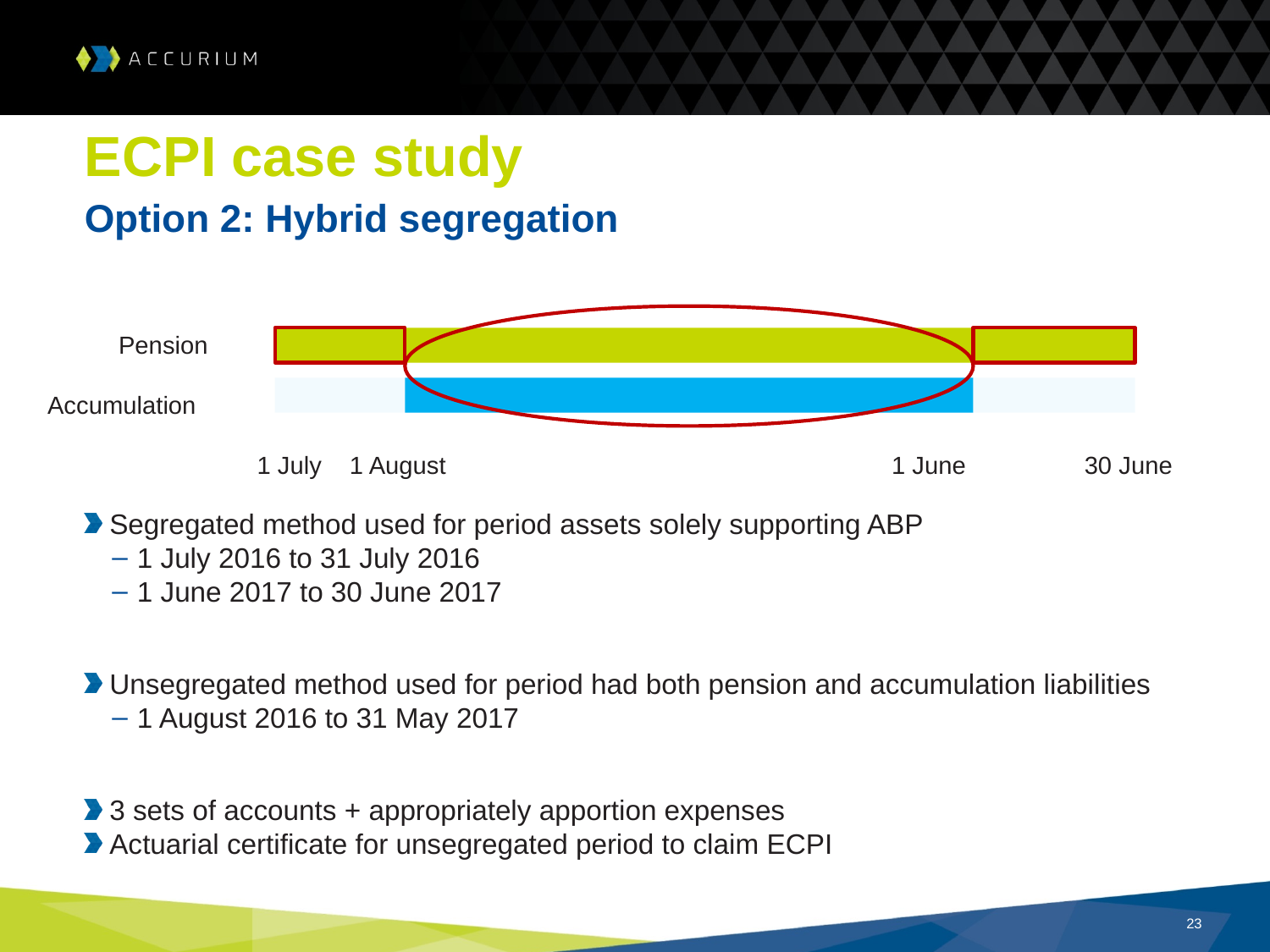

# ECPI case study
Option 2: Hybrid segregation

        Pension

Accumulation

                              1 July    1 August 		                              1 June	   30 June

Segregated method used for period assets solely supporting ABP
1 July 2016 to 31 July 2016
1 June 2017 to 30 June 2017

Unsegregated method used for period had both pension and accumulation liabilities
1 August 2016 to 31 May 2017

3 sets of accounts + appropriately apportion expenses
Actuarial certificate for unsegregated period to claim ECPI